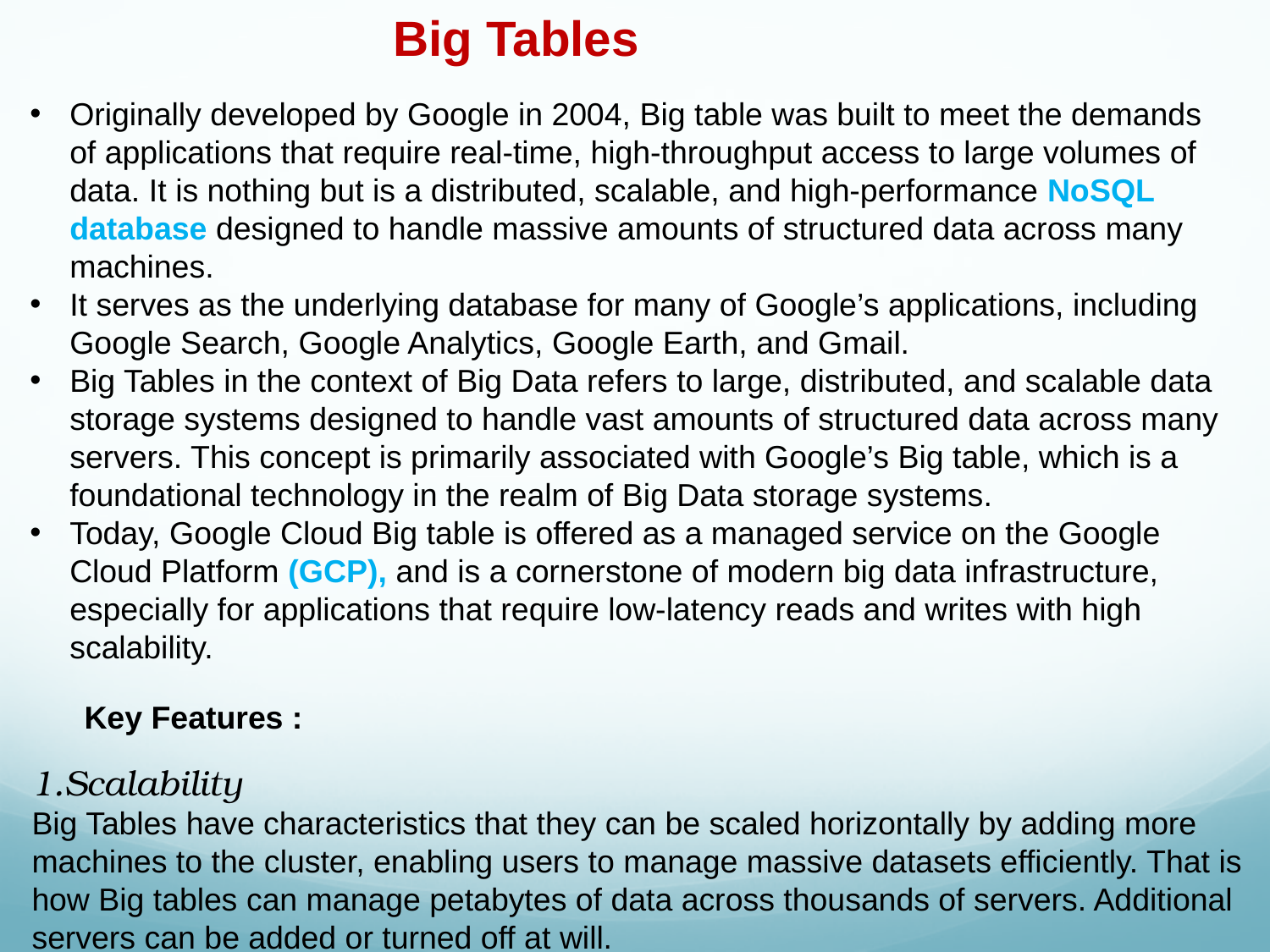

Big Tables
Originally developed by Google in 2004, Big table was built to meet the demands of applications that require real-time, high-throughput access to large volumes of data. It is nothing but is a distributed, scalable, and high-performance NoSQL database designed to handle massive amounts of structured data across many machines.
It serves as the underlying database for many of Google’s applications, including Google Search, Google Analytics, Google Earth, and Gmail.
Big Tables in the context of Big Data refers to large, distributed, and scalable data storage systems designed to handle vast amounts of structured data across many servers. This concept is primarily associated with Google’s Big table, which is a foundational technology in the realm of Big Data storage systems.
Today, Google Cloud Big table is offered as a managed service on the Google Cloud Platform (GCP), and is a cornerstone of modern big data infrastructure, especially for applications that require low-latency reads and writes with high scalability.
Key Features :
Scalability
Big Tables have characteristics that they can be scaled horizontally by adding more machines to the cluster, enabling users to manage massive datasets efficiently. That is how Big tables can manage petabytes of data across thousands of servers. Additional servers can be added or turned off at will.